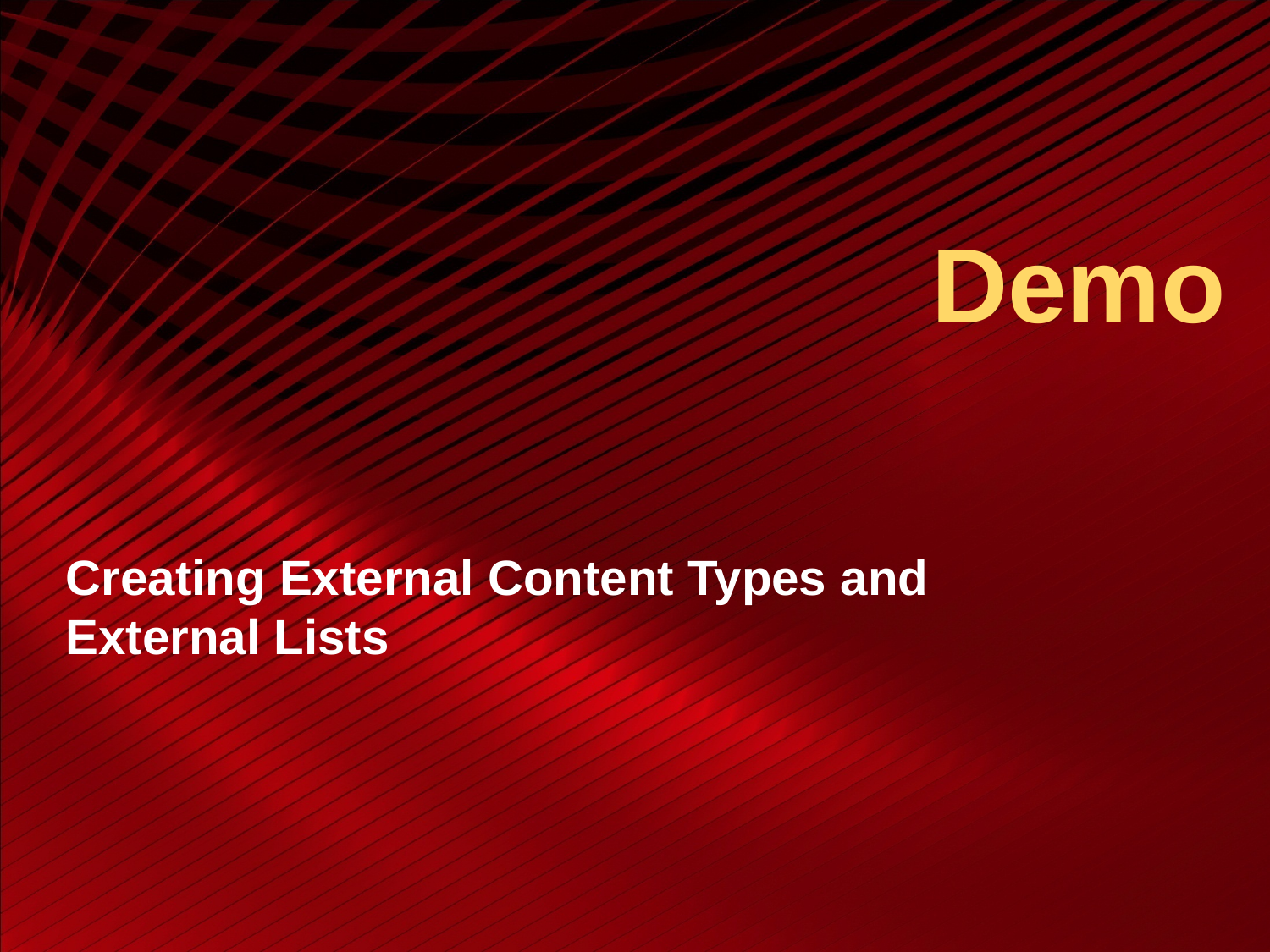

# Demo
Creating External Content Types and External Lists